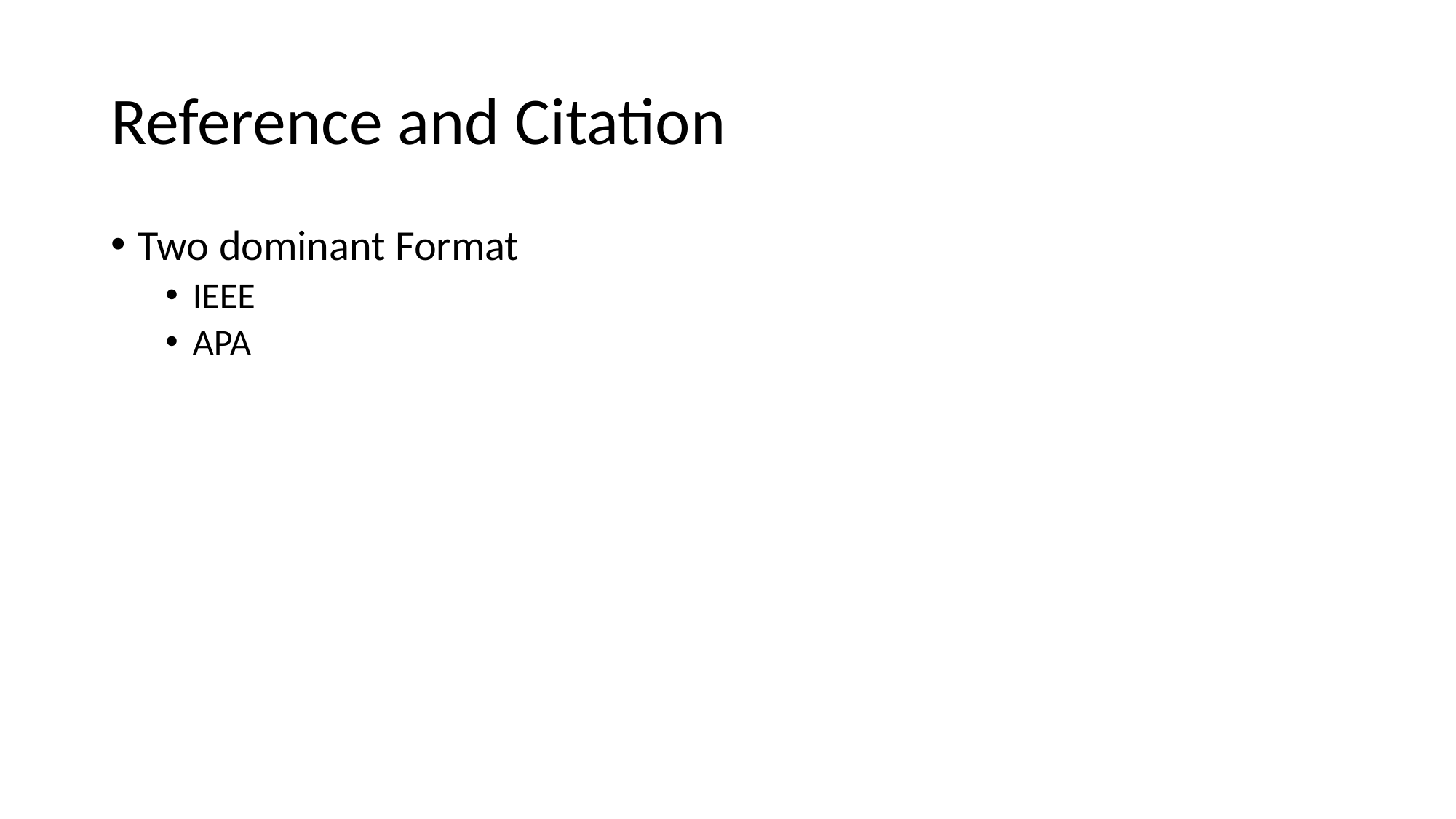

# Reference and Citation
Two dominant Format
IEEE
APA